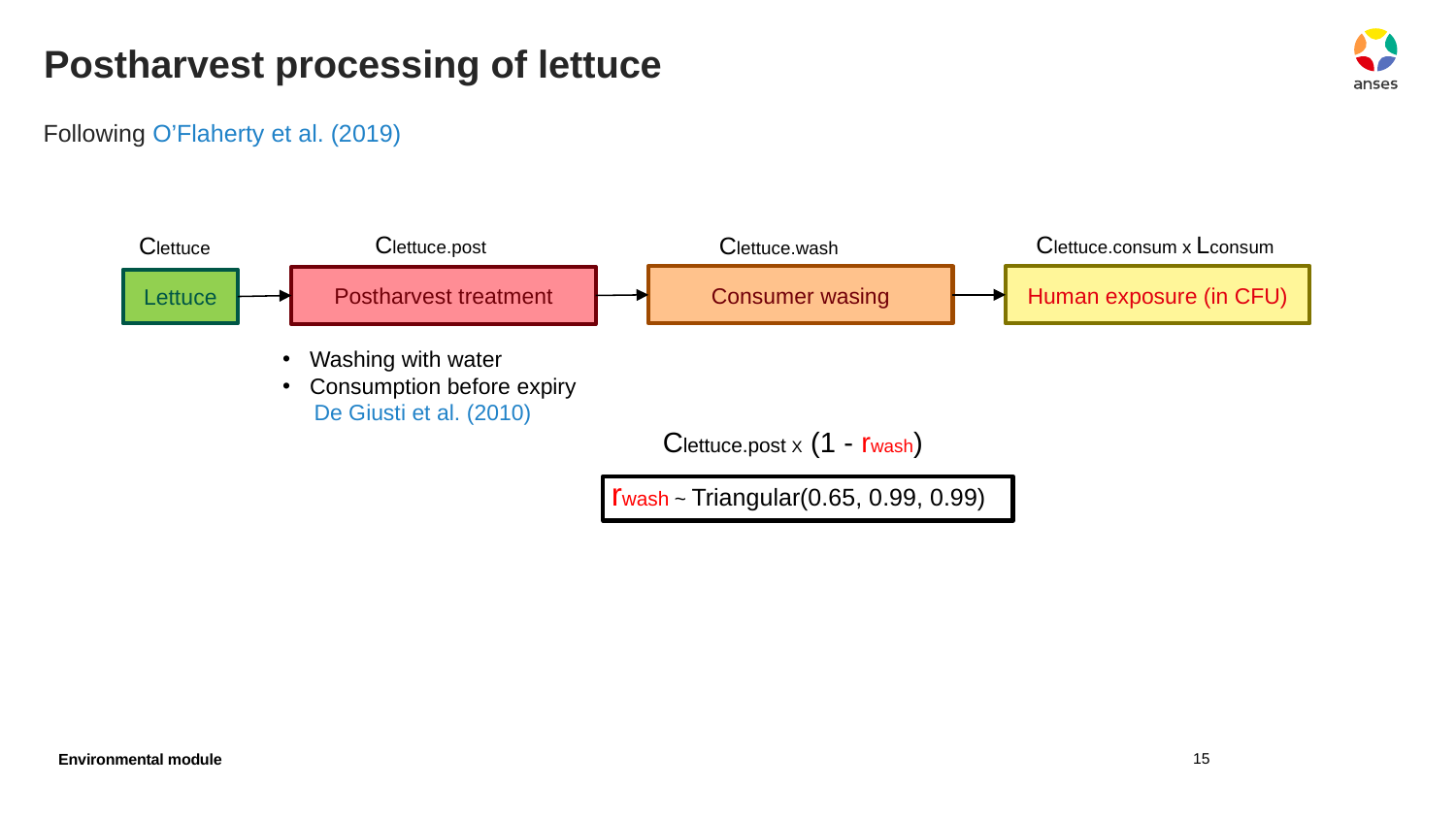

# Postharvest processing of lettuce
Following O’Flaherty et al. (2019)

Clettuce.consum x Lconsum
Human exposure (in CFU)
Clettuce.post
Postharvest treatment
Clettuce
Lettuce
Clettuce.wash
Consumer wasing
Washing with water
Consumption before expiry
     De Giusti et al. (2010)
Clettuce.post X (1 - rwash)
rwash ~ Triangular(0.65, 0.99, 0.99)

15
Environmental module